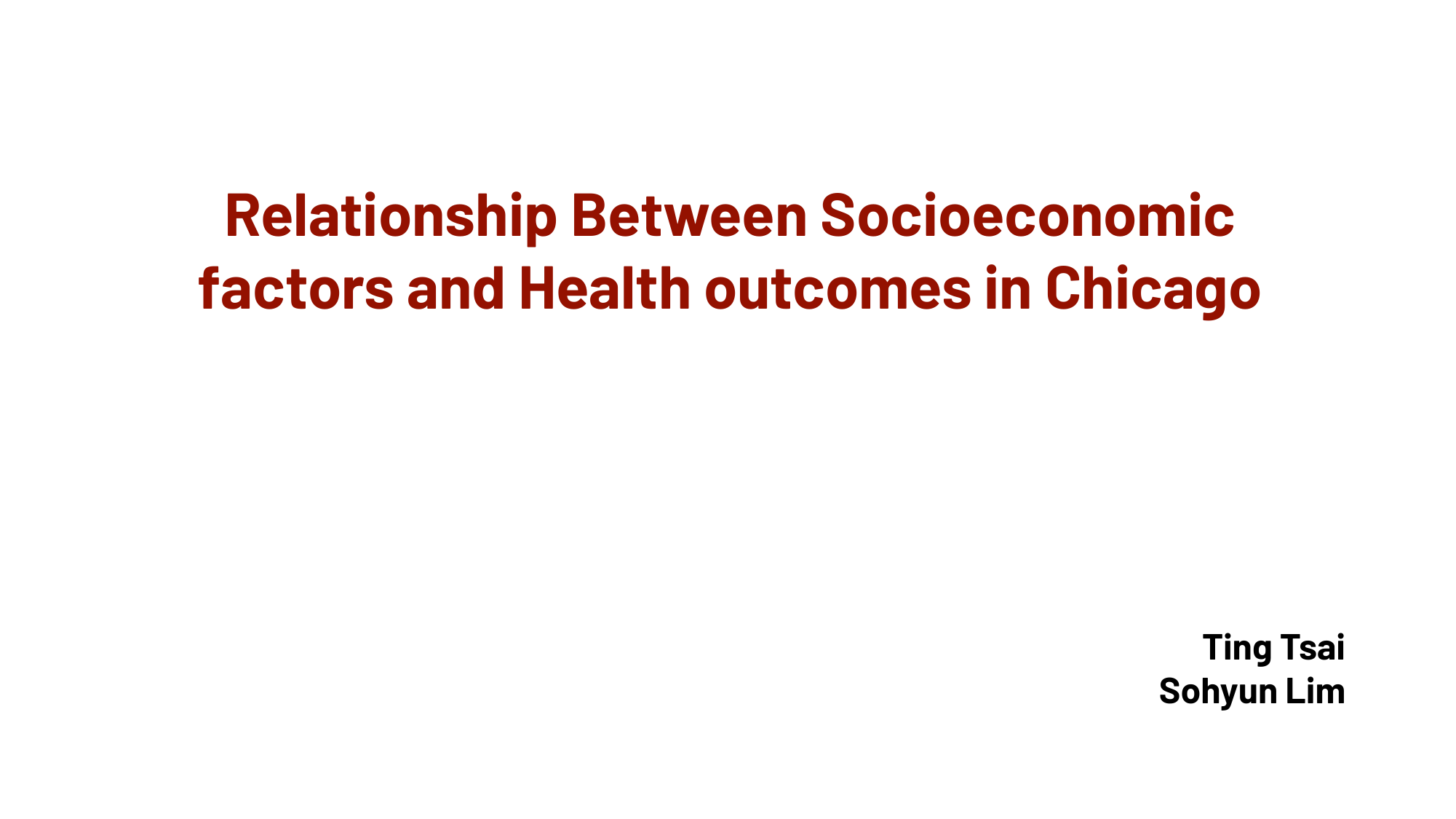

Relationship Between Socioeconomic factors and Health outcomes in Chicago
Ting Tsai
Sohyun Lim